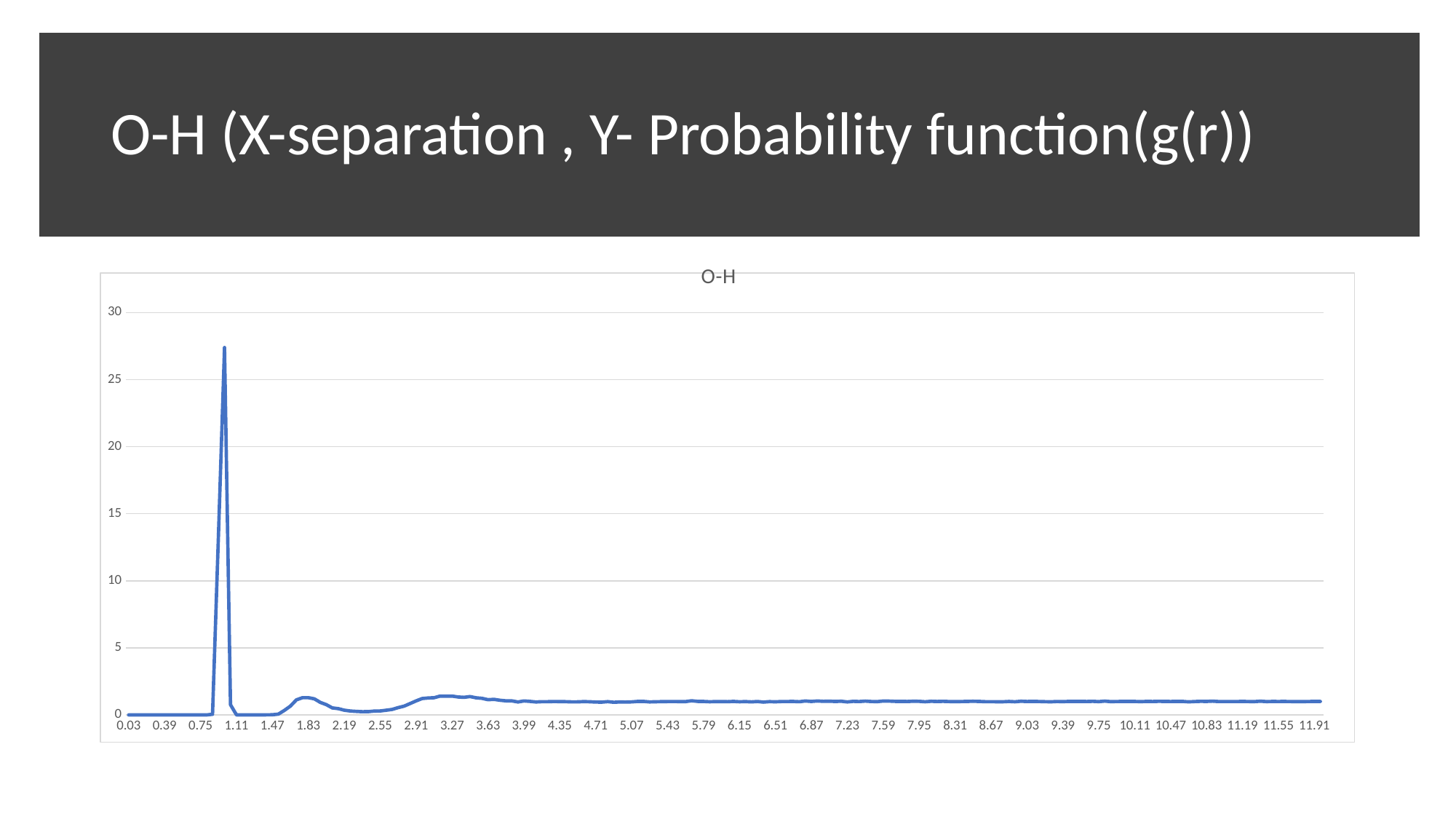

# O-H (X-separation , Y- Probability function(g(r))

### Chart:

| Category | O-H |
|---|---|
| 0.03 | 0.0 |
| 0.09 | 0.0 |
| 0.15 | 0.0 |
| 0.21 | 0.0 |
| 0.27 | 0.0 |
| 0.33 | 0.0 |
| 0.39 | 0.0 |
| 0.45 | 0.0 |
| 0.51 | 0.0 |
| 0.56999999999999995 | 0.0 |
| 0.63 | 0.0 |
| 0.69 | 0.0 |
| 0.75 | 0.0 |
| 0.81 | 0.0 |
| 0.87 | 0.0452811 |
| 0.93 | 13.6059 |
| 0.99 | 27.395 |
| 1.05 | 0.756541 |
| 1.1100000000000001 | 0.0 |
| 1.17 | 0.0 |
| 1.23 | 0.0 |
| 1.29 | 0.0 |
| 1.35 | 0.0 |
| 1.41 | 0.00574781 |
| 1.47 | 0.0105765 |
| 1.53 | 0.0585799 |
| 1.59 | 0.339017 |
| 1.65 | 0.65481 |
| 1.71 | 1.12163 |
| 1.77 | 1.28034 |
| 1.83 | 1.28308 |
| 1.89 | 1.19651 |
| 1.95 | 0.931675 |
| 2.0099999999999998 | 0.76374 |
| 2.0699999999999998 | 0.52008 |
| 2.13 | 0.466004 |
| 2.19 | 0.350274 |
| 2.25 | 0.288952 |
| 2.31 | 0.261287 |
| 2.37 | 0.238052 |
| 2.4300000000000002 | 0.241925 |
| 2.4900000000000002 | 0.285705 |
| 2.5499999999999998 | 0.291752 |
| 2.61 | 0.347277 |
| 2.67 | 0.408795 |
| 2.73 | 0.542834 |
| 2.79 | 0.656279 |
| 2.85 | 0.847026 |
| 2.91 | 1.04324 |
| 2.97 | 1.22048 |
| 3.03 | 1.261 |
| 3.09 | 1.27954 |
| 3.15 | 1.40172 |
| 3.21 | 1.39751 |
| 3.27 | 1.4012 |
| 3.33 | 1.33571 |
| 3.39 | 1.30973 |
| 3.45 | 1.36731 |
| 3.51 | 1.27551 |
| 3.57 | 1.23479 |
| 3.63 | 1.13446 |
| 3.69 | 1.15914 |
| 3.75 | 1.09065 |
| 3.81 | 1.04555 |
| 3.87 | 1.04391 |
| 3.93 | 0.962698 |
| 3.99 | 1.03949 |
| 4.05 | 1.00753 |
| 4.1100000000000003 | 0.962087 |
| 4.17 | 0.986523 |
| 4.2300000000000004 | 0.98684 |
| 4.29 | 0.999173 |
| 4.3499999999999996 | 0.991731 |
| 4.41 | 0.98491 |
| 4.47 | 0.968943 |
| 4.53 | 0.972406 |
| 4.59 | 0.990548 |
| 4.6500000000000004 | 0.97995 |
| 4.71 | 0.955658 |
| 4.7699999999999996 | 0.951357 |
| 4.83 | 0.990086 |
| 4.8899999999999997 | 0.941563 |
| 4.95 | 0.964586 |
| 5.01 | 0.957558 |
| 5.07 | 0.969263 |
| 5.13 | 1.00535 |
| 5.19 | 1.006 |
| 5.25 | 0.966552 |
| 5.31 | 0.978881 |
| 5.37 | 0.99042 |
| 5.43 | 0.994624 |
| 5.49 | 0.999166 |
| 5.55 | 0.992892 |
| 5.61 | 0.991377 |
| 5.67 | 1.05369 |
| 5.73 | 1.00668 |
| 5.79 | 1.00195 |
| 5.85 | 0.977826 |
| 5.91 | 0.99243 |
| 5.97 | 0.987654 |
| 6.03 | 0.98727 |
| 6.09 | 1.00551 |
| 6.15 | 0.977825 |
| 6.21 | 0.991324 |
| 6.27 | 0.969245 |
| 6.33 | 0.998306 |
| 6.39 | 0.955015 |
| 6.45 | 0.990076 |
| 6.51 | 0.974607 |
| 6.57 | 0.995014 |
| 6.63 | 0.998147 |
| 6.69 | 1.00254 |
| 6.75 | 0.983291 |
| 6.81 | 1.03628 |
| 6.87 | 1.003 |
| 6.93 | 1.03568 |
| 6.99 | 1.01166 |
| 7.05 | 1.02165 |
| 7.11 | 1.00312 |
| 7.17 | 1.01842 |
| 7.23 | 0.965727 |
| 7.29 | 1.01119 |
| 7.35 | 0.99538 |
| 7.41 | 1.02845 |
| 7.47 | 0.997861 |
| 7.53 | 0.990286 |
| 7.59 | 1.03342 |
| 7.65 | 1.02723 |
| 7.71 | 1.00726 |
| 7.77 | 1.00691 |
| 7.83 | 0.998997 |
| 7.89 | 1.01746 |
| 7.95 | 1.01138 |
| 8.01 | 0.979364 |
| 8.07 | 1.01522 |
| 8.1300000000000008 | 0.997006 |
| 8.19 | 1.01159 |
| 8.25 | 0.994744 |
| 8.31 | 0.987383 |
| 8.3699999999999992 | 0.996443 |
| 8.43 | 1.0045 |
| 8.49 | 1.01366 |
| 8.5500000000000007 | 1.00527 |
| 8.61 | 0.987147 |
| 8.67 | 0.984174 |
| 8.73 | 0.97969 |
| 8.7899999999999991 | 0.978047 |
| 8.85 | 1.00043 |
| 8.91 | 0.980672 |
| 8.9700000000000006 | 1.01873 |
| 9.0299999999999994 | 0.999493 |
| 9.09 | 1.00612 |
| 9.15 | 0.999112 |
| 9.2100000000000009 | 0.98452 |
| 9.27 | 0.977536 |
| 9.33 | 0.998352 |
| 9.39 | 0.99043 |
| 9.4499999999999993 | 1.00413 |
| 9.51 | 1.00692 |
| 9.57 | 1.00905 |
| 9.6300000000000008 | 0.997629 |
| 9.69 | 1.01063 |
| 9.75 | 0.989574 |
| 9.81 | 1.02881 |
| 9.8699999999999992 | 0.987479 |
| 9.93 | 0.997372 |
| 9.99 | 1.00215 |
| 10.050000000000001 | 1.00368 |
| 10.11 | 1.00153 |
| 10.17 | 0.990413 |
| 10.23 | 1.00428 |
| 10.29 | 0.999398 |
| 10.35 | 1.01185 |
| 10.41 | 1.00591 |
| 10.47 | 0.997963 |
| 10.53 | 1.00425 |
| 10.59 | 1.0035 |
| 10.65 | 0.971769 |
| 10.71 | 0.995187 |
| 10.77 | 1.01152 |
| 10.83 | 1.00463 |
| 10.89 | 1.02443 |
| 10.95 | 0.996078 |
| 11.01 | 0.998828 |
| 11.07 | 0.997076 |
| 11.13 | 0.996688 |
| 11.19 | 1.00437 |
| 11.25 | 0.994412 |
| 11.31 | 0.992377 |
| 11.37 | 1.02003 |
| 11.43 | 0.991595 |
| 11.49 | 1.00135 |
| 11.55 | 0.999541 |
| 11.61 | 1.00187 |
| 11.67 | 0.995623 |
| 11.73 | 0.99352 |
| 11.79 | 0.990423 |
| 11.85 | 0.999626 |
| 11.91 | 1.00207 |
| 11.97 | 1.00058 |

### Chart

| Category |
|---|